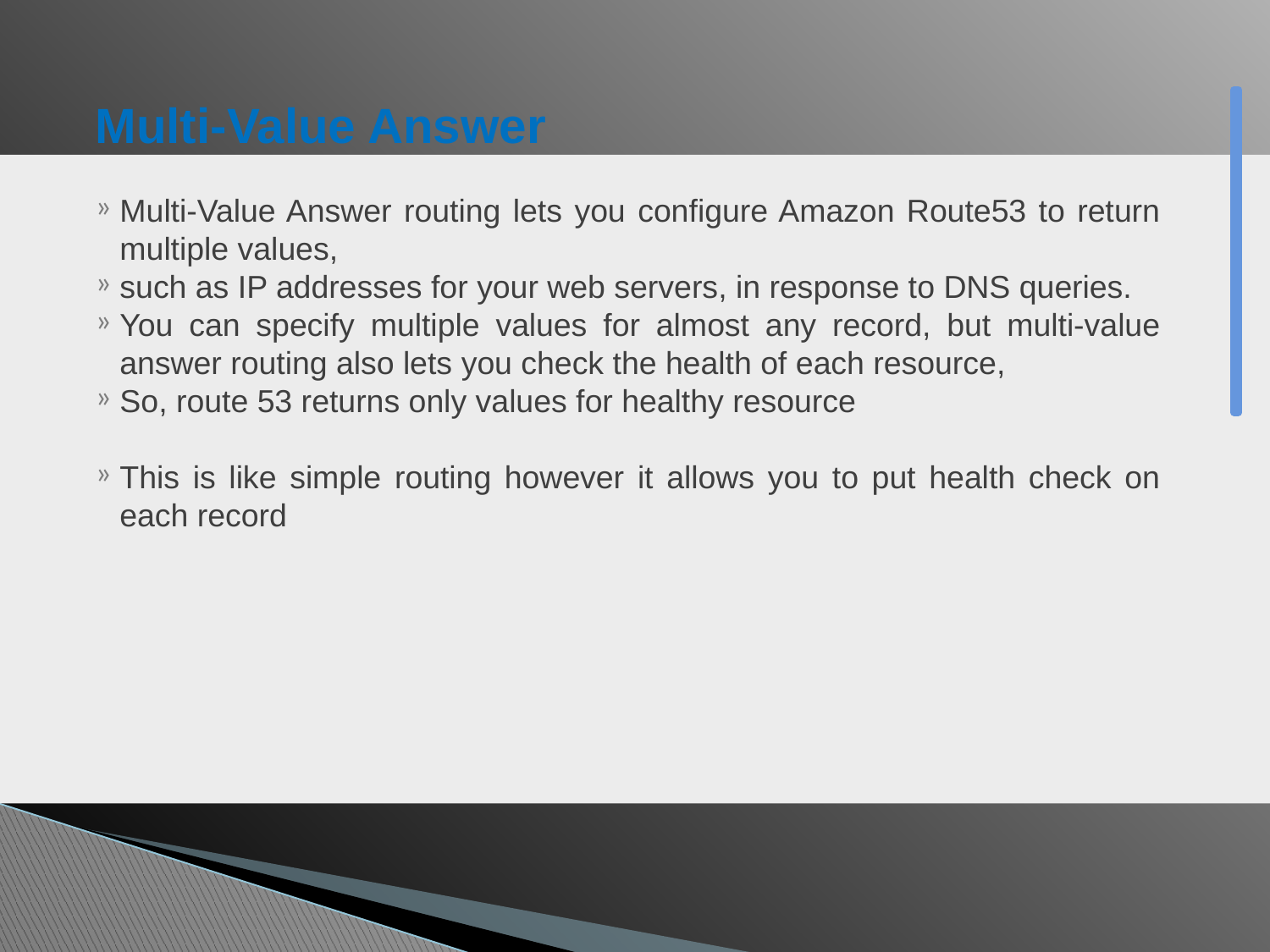

# Multi-Value Answer

Multi-Value Answer routing lets you configure Amazon Route53 to return multiple values,
such as IP addresses for your web servers, in response to DNS queries.
You can specify multiple values for almost any record, but multi-value answer routing also lets you check the health of each resource,
So, route 53 returns only values for healthy resource

This is like simple routing however it allows you to put health check on each record